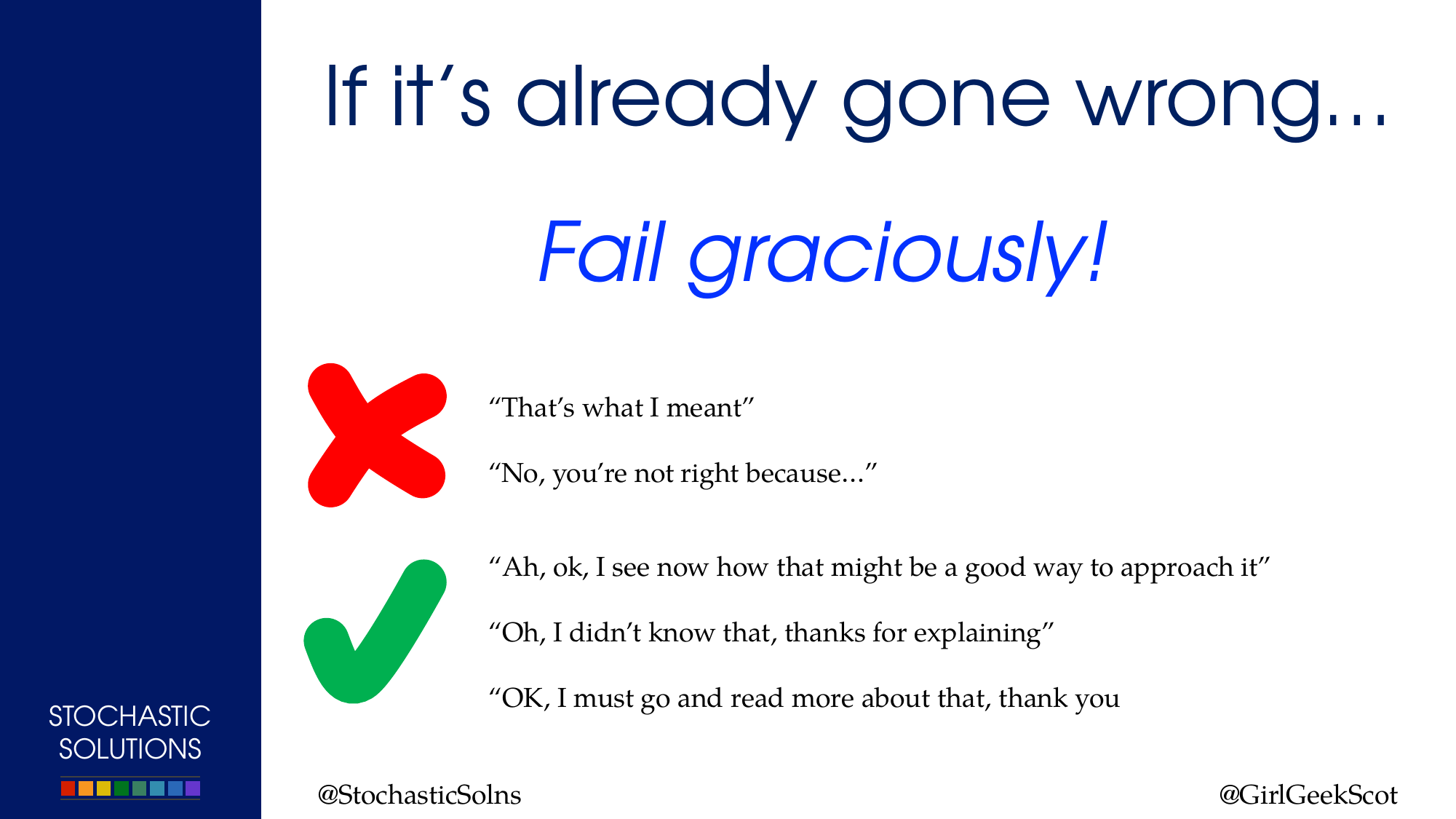

If it’s already gone wrong…
Fail graciously!
“That’s what I meant”

“No, you’re not right because…”

“Ah, ok, I see now how that might be a good way to approach it”

“Oh, I didn’t know that, thanks for explaining”

“OK, I must go and read more about that, thank you